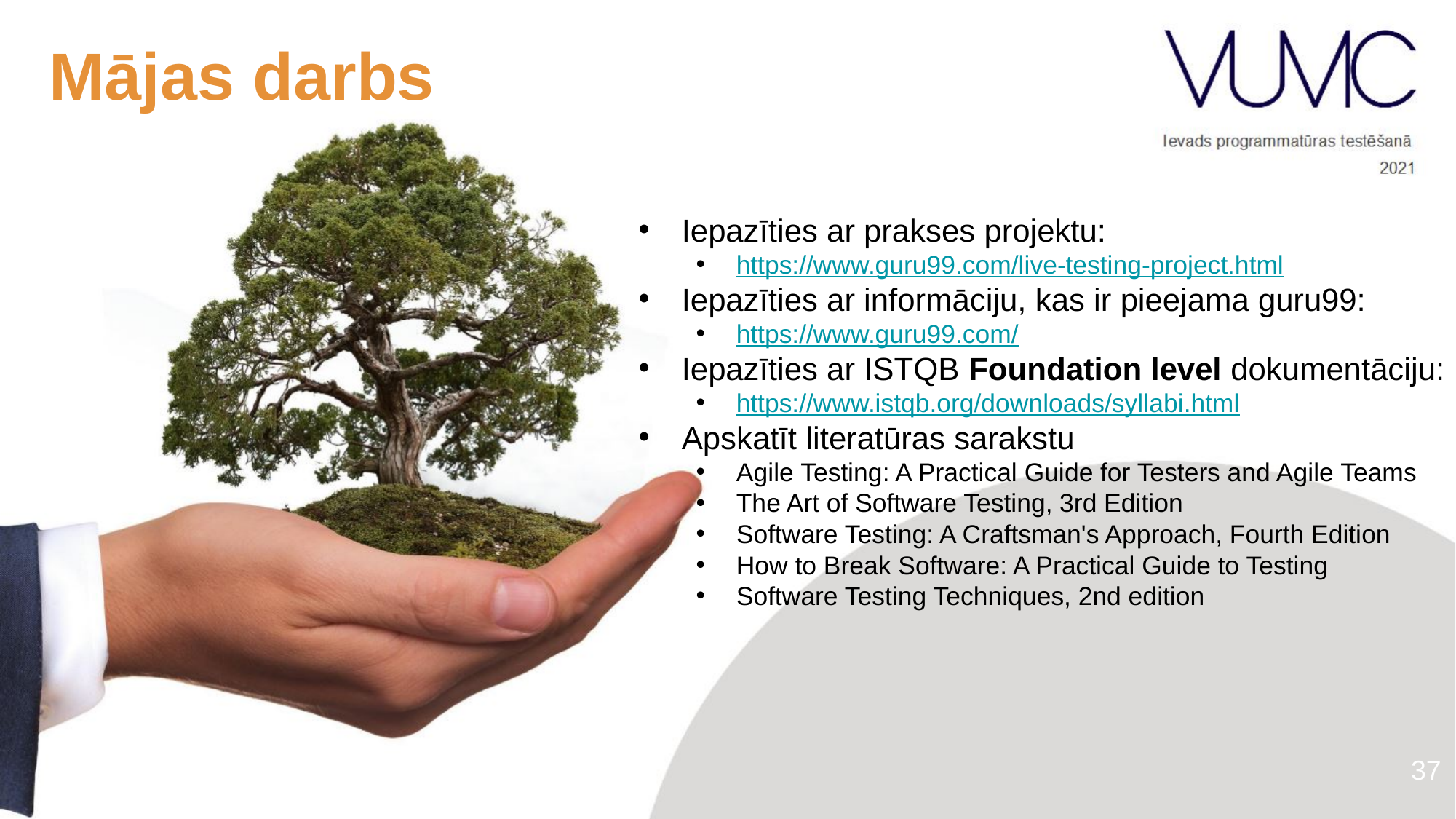

Mājas darbs
Iepazīties ar prakses projektu:
https://www.guru99.com/live-testing-project.html
Iepazīties ar informāciju, kas ir pieejama guru99:
https://www.guru99.com/
Iepazīties ar ISTQB Foundation level dokumentāciju:
https://www.istqb.org/downloads/syllabi.html
Apskatīt literatūras sarakstu
Agile Testing: A Practical Guide for Testers and Agile Teams
The Art of Software Testing, 3rd Edition
Software Testing: A Craftsman's Approach, Fourth Edition
How to Break Software: A Practical Guide to Testing
Software Testing Techniques, 2nd edition
37